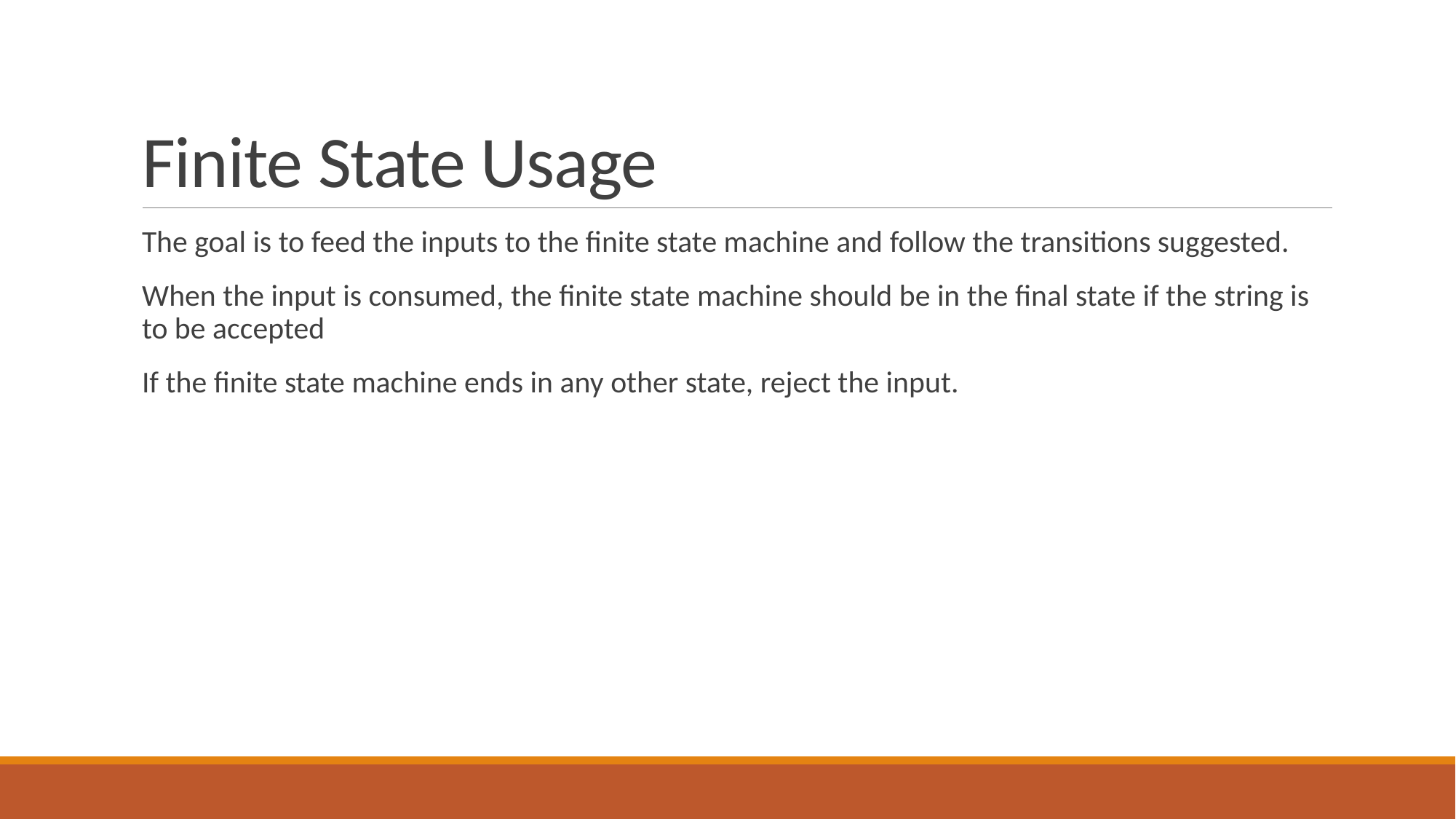

# Finite State Usage
The goal is to feed the inputs to the finite state machine and follow the transitions suggested.
When the input is consumed, the finite state machine should be in the final state if the string is to be accepted
If the finite state machine ends in any other state, reject the input.